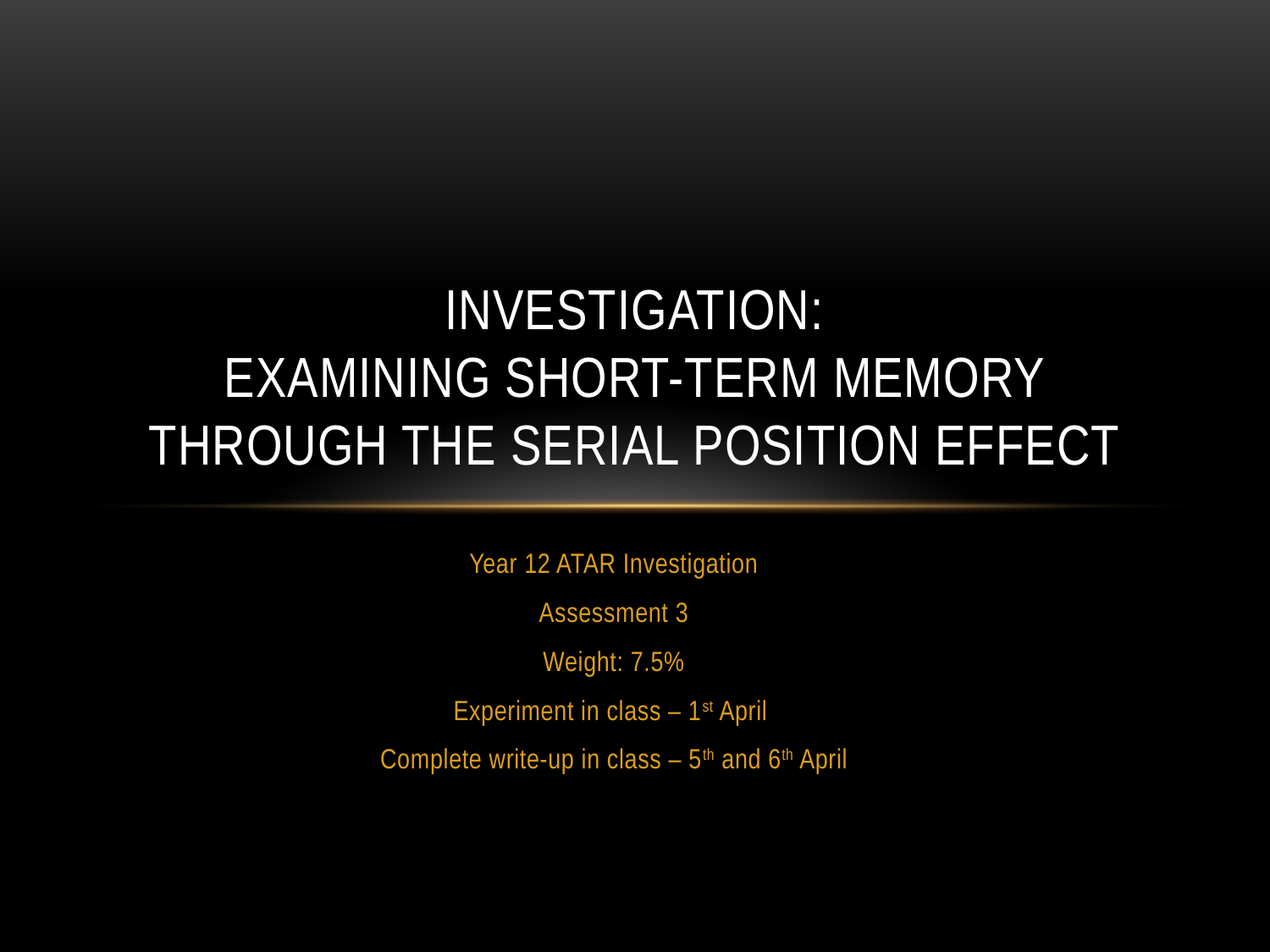

# Investigation: examining short-term memory through the serial position effect
Year 12 ATAR Investigation
Assessment 3
Weight: 7.5%
Experiment in class – 1st April
Complete write-up in class – 5th and 6th April